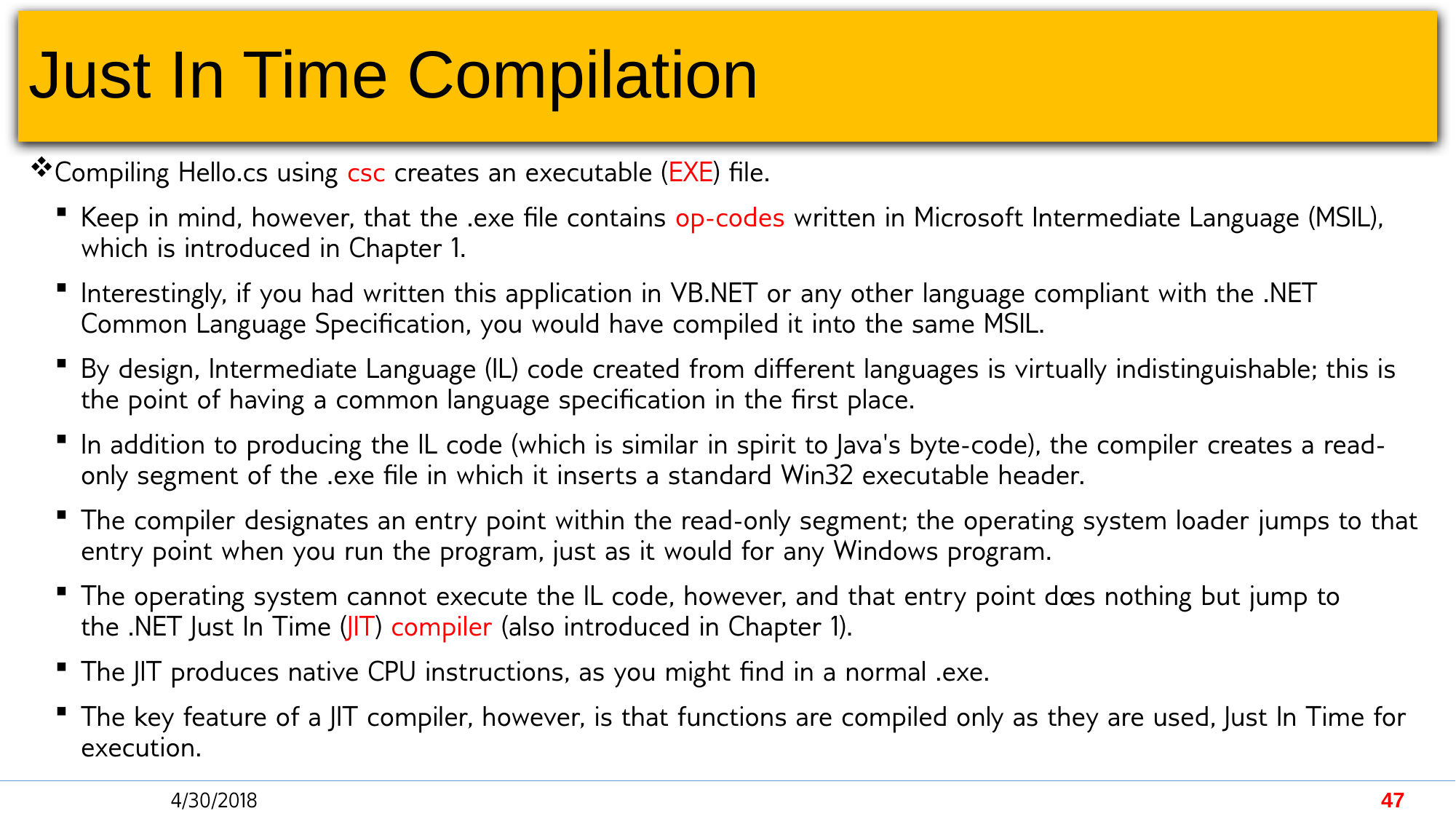

# Just In Time Compilation
Compiling Hello.cs using csc creates an executable (EXE) file.
Keep in mind, however, that the .exe file contains op-codes written in Microsoft Intermediate Language (MSIL), which is introduced in Chapter 1.
Interestingly, if you had written this application in VB.NET or any other language compliant with the .NET Common Language Specification, you would have compiled it into the same MSIL.
By design, Intermediate Language (IL) code created from different languages is virtually indistinguishable; this is the point of having a common language specification in the first place.
In addition to producing the IL code (which is similar in spirit to Java's byte-code), the compiler creates a read-only segment of the .exe file in which it inserts a standard Win32 executable header.
The compiler designates an entry point within the read-only segment; the operating system loader jumps to that entry point when you run the program, just as it would for any Windows program.
The operating system cannot execute the IL code, however, and that entry point does nothing but jump to the .NET Just In Time (JIT) compiler (also introduced in Chapter 1).
The JIT produces native CPU instructions, as you might find in a normal .exe.
The key feature of a JIT compiler, however, is that functions are compiled only as they are used, Just In Time for execution.
4/30/2018
47